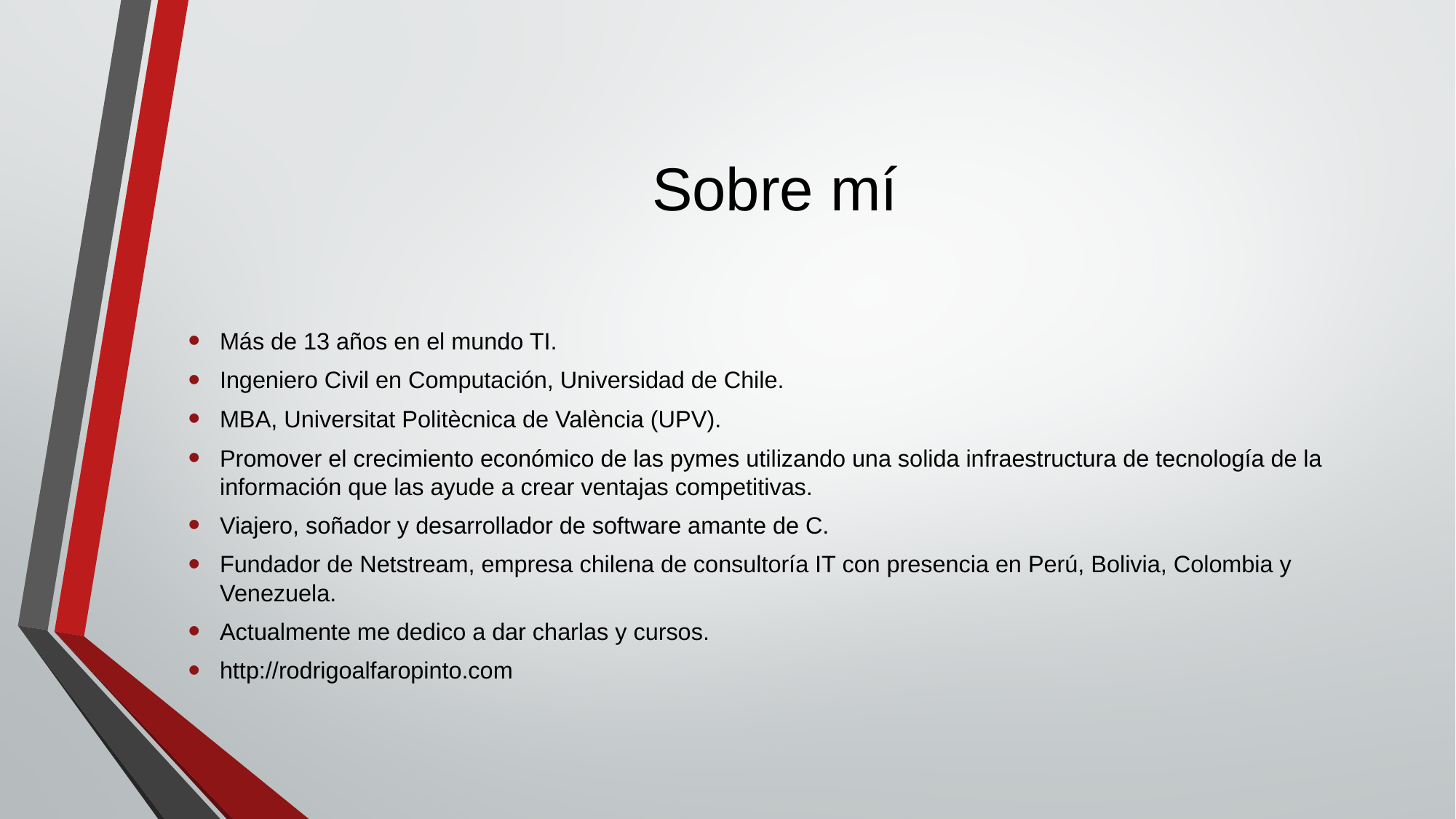

# Sobre mí
Más de 13 años en el mundo TI.
Ingeniero Civil en Computación, Universidad de Chile.
MBA, Universitat Politècnica de València (UPV).
Promover el crecimiento económico de las pymes utilizando una solida infraestructura de tecnología de la información que las ayude a crear ventajas competitivas.
Viajero, soñador y desarrollador de software amante de C.
Fundador de Netstream, empresa chilena de consultoría IT con presencia en Perú, Bolivia, Colombia y Venezuela.
Actualmente me dedico a dar charlas y cursos.
http://rodrigoalfaropinto.com